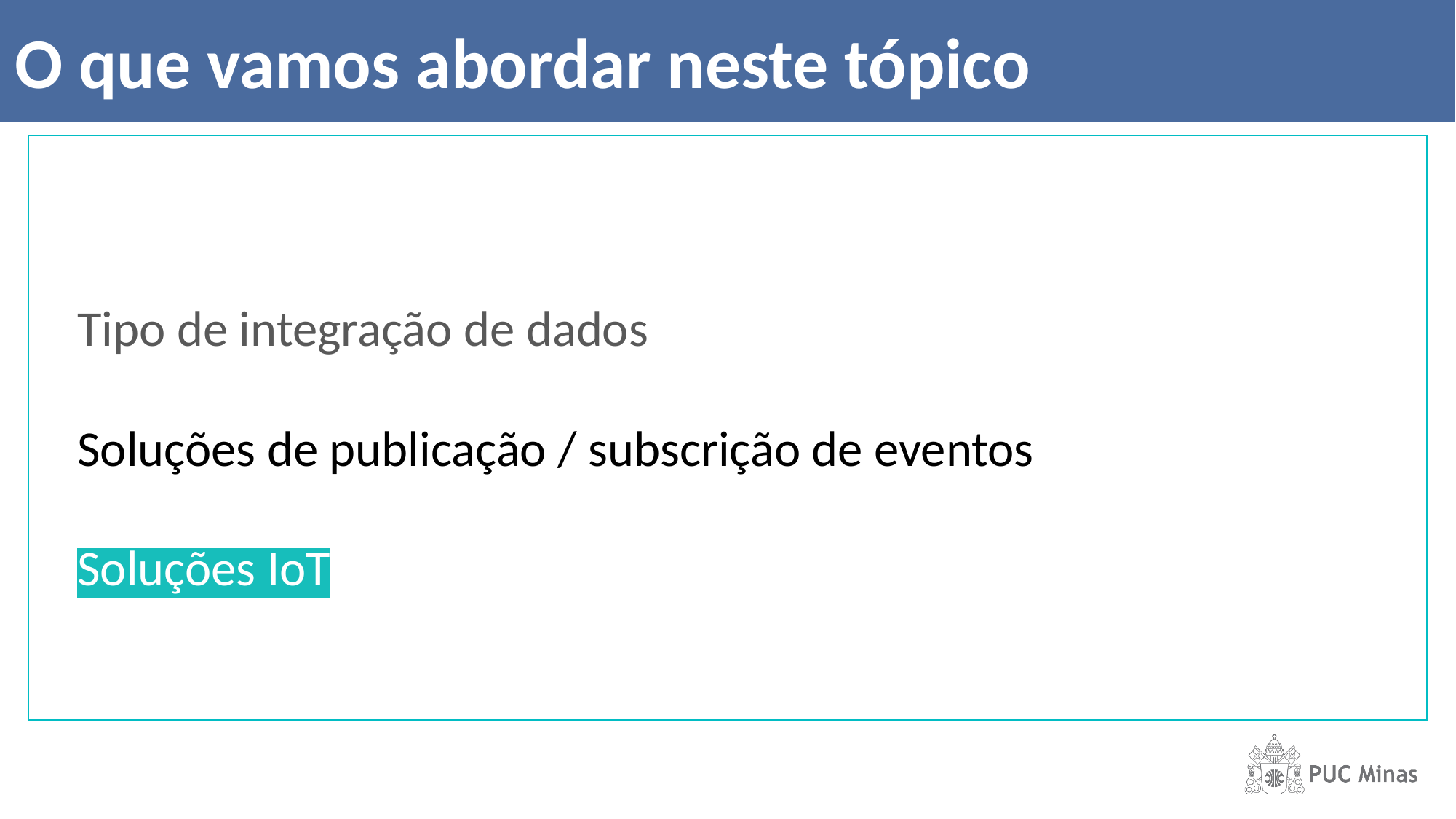

# O que vamos abordar neste tópico
Tipo de integração de dados

Soluções de publicação / subscrição de eventos

Soluções IoT